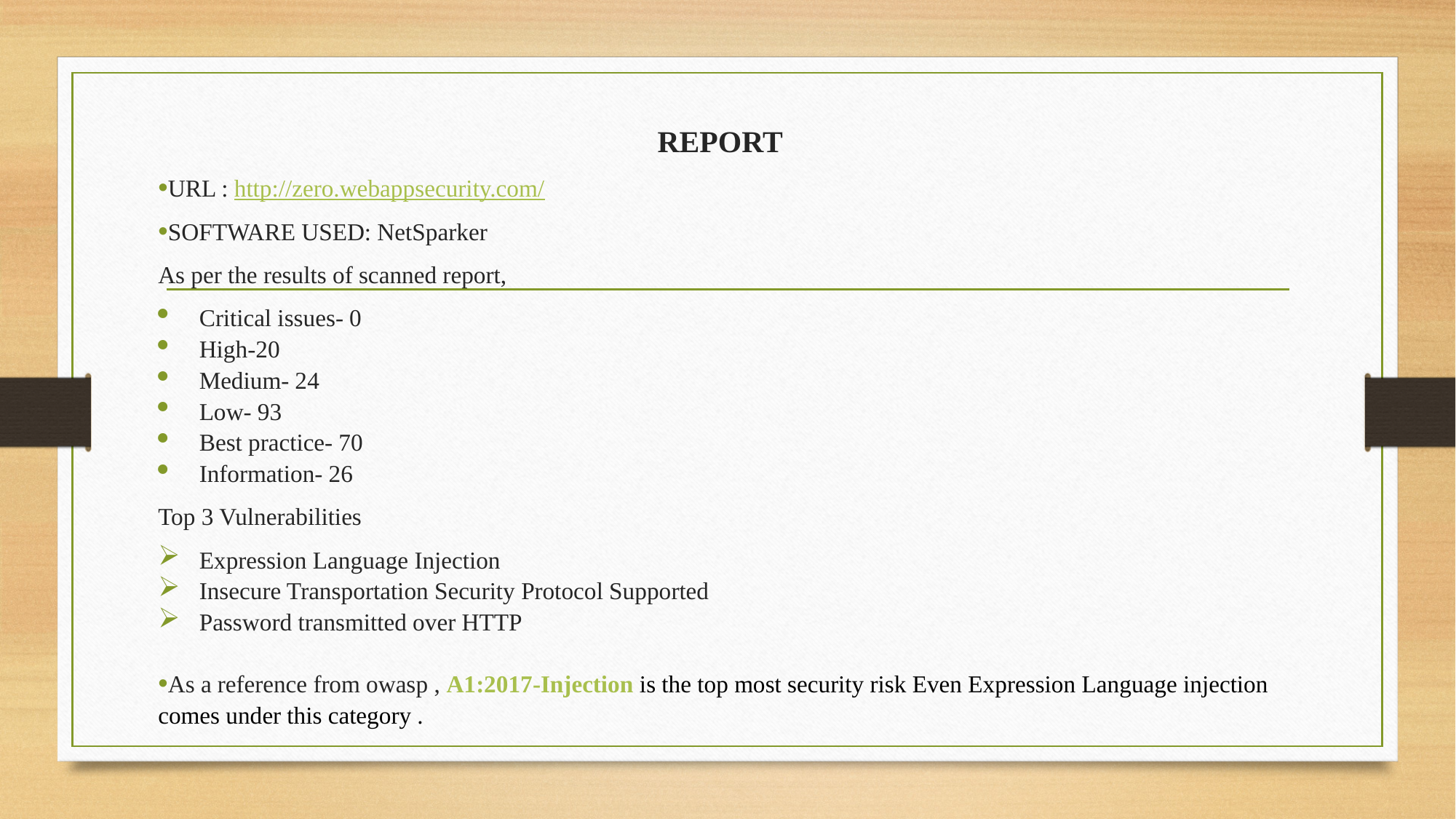

REPORT
URL : http://zero.webappsecurity.com/
SOFTWARE USED: NetSparker
As per the results of scanned report,
Critical issues- 0
High-20
Medium- 24
Low- 93
Best practice- 70
Information- 26
Top 3 Vulnerabilities
Expression Language Injection
Insecure Transportation Security Protocol Supported
Password transmitted over HTTP

As a reference from owasp , A1:2017-Injection is the top most security risk Even Expression Language injection comes under this category .